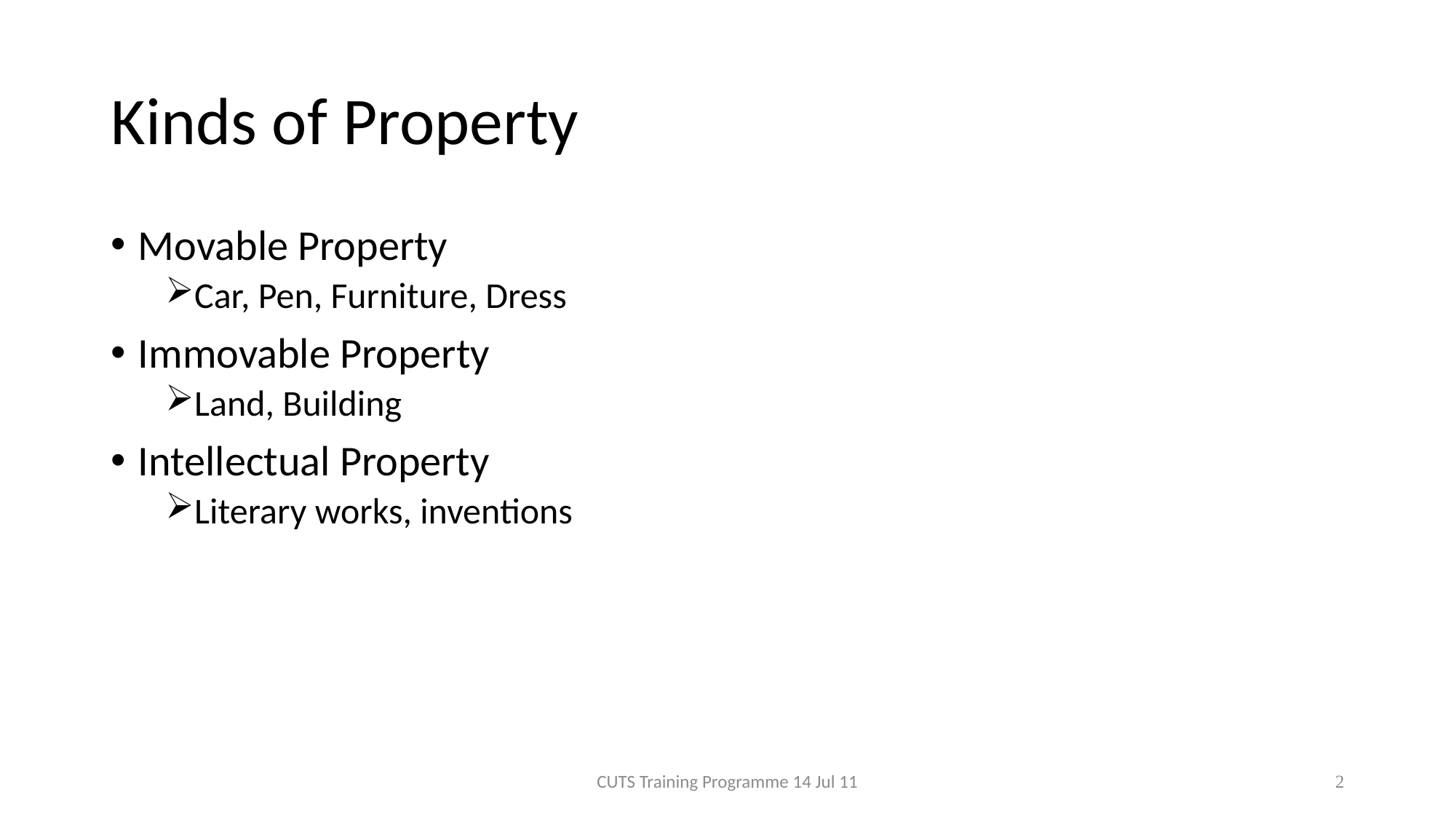

# Kinds of Property
Movable Property
Car, Pen, Furniture, Dress
Immovable Property
Land, Building
Intellectual Property
Literary works, inventions
CUTS Training Programme 14 Jul 11
2